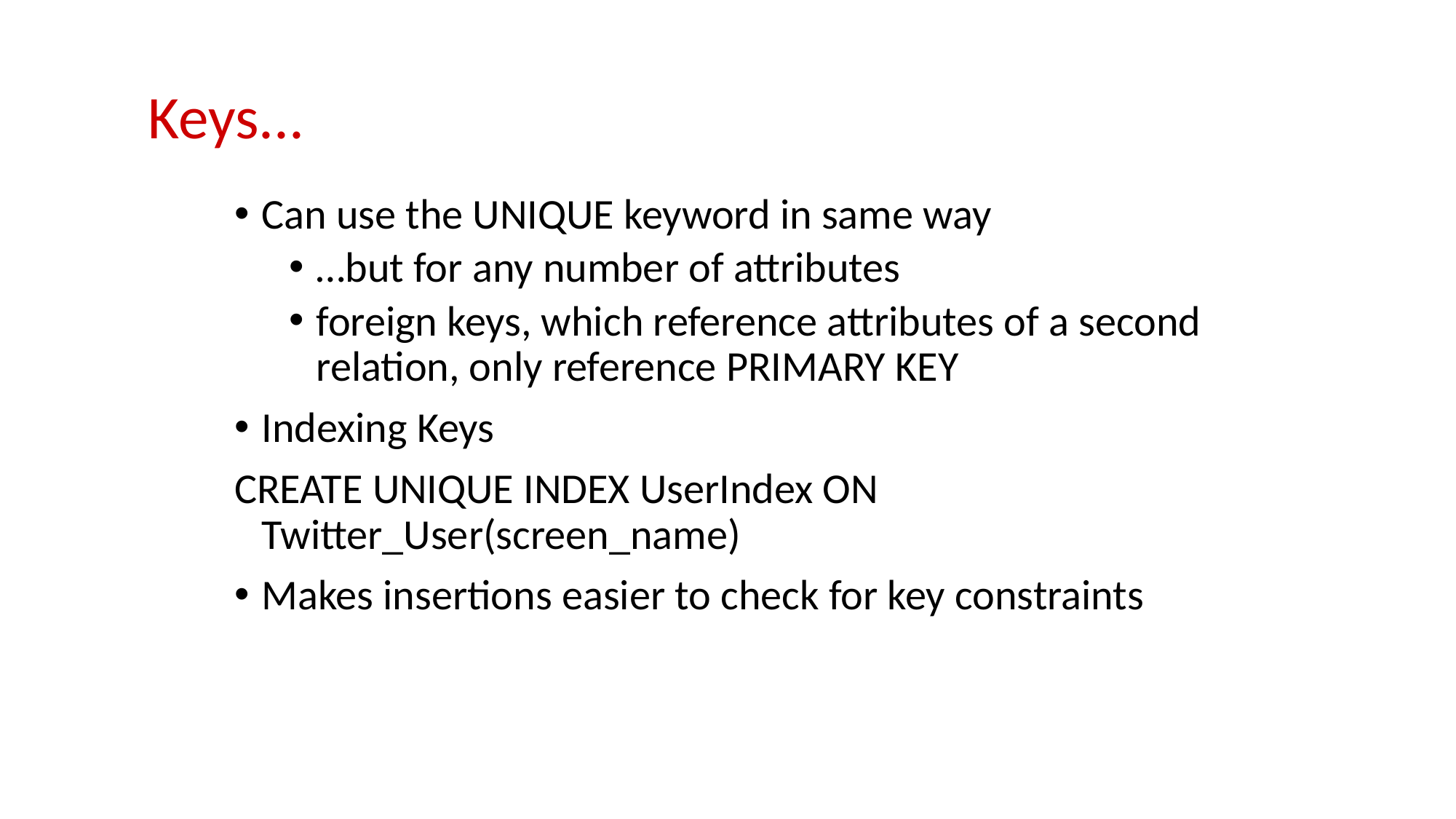

# Keys...
Can use the UNIQUE keyword in same way
…but for any number of attributes
foreign keys, which reference attributes of a second relation, only reference PRIMARY KEY
Indexing Keys
CREATE UNIQUE INDEX UserIndex ON Twitter_User(screen_name)
Makes insertions easier to check for key constraints